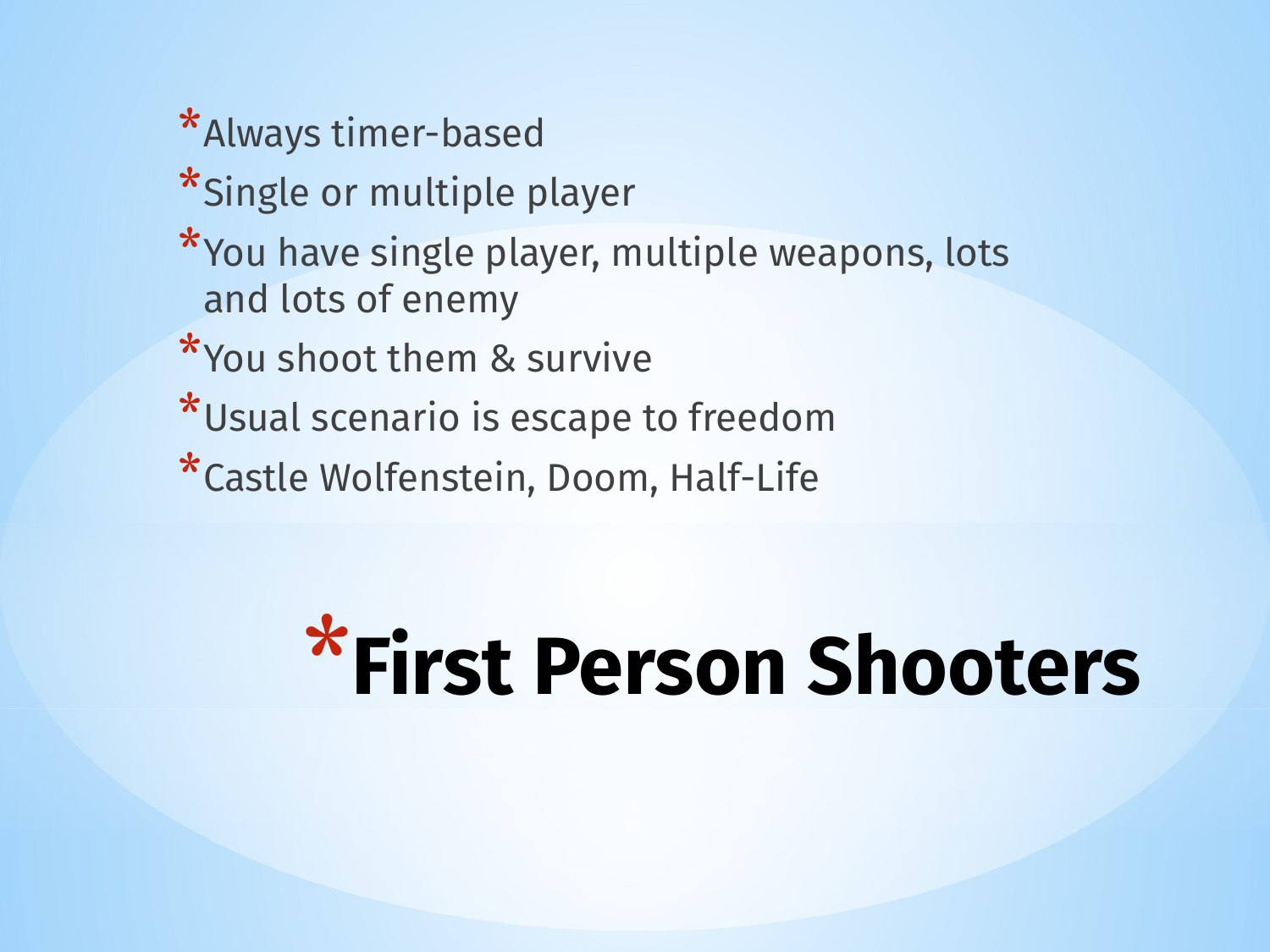

Always timer-based
Single or multiple player
You have single player, multiple weapons, lots and lots of enemy
You shoot them & survive
Usual scenario is escape to freedom
Castle Wolfenstein, Doom, Half-Life
# First Person Shooters